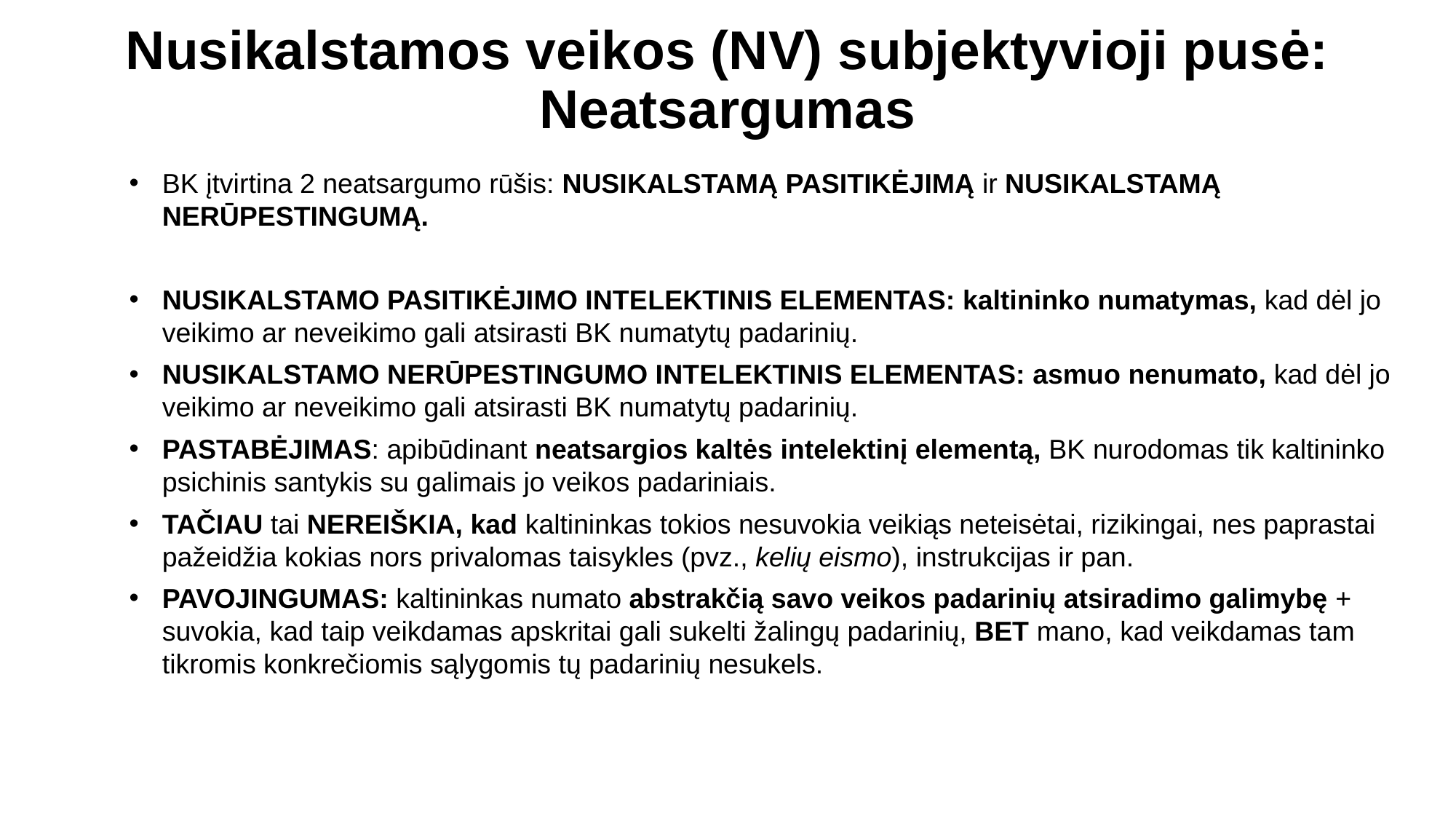

# Nusikalstamos veikos (NV) subjektyvioji pusė: Neatsargumas
BK įtvirtina 2 neatsargumo rūšis: NUSI­KALSTAMĄ PASITIKĖJIMĄ ir NUSIKALSTAMĄ NERŪPESTINGUMĄ.

NUSIKALSTAMO PASITIKĖJIMO INTE­LEKTINIS ELEMENTAS: kaltininko numatymas, kad dėl jo veikimo ar neveikimo gali atsirasti BK numatytų padarinių.
NUSIKALS­TAMO NERŪPESTINGUMO INTE­LEKTINIS ELEMENTAS: asmuo nenumato, kad dėl jo veikimo ar neveikimo gali atsirasti BK numatytų padarinių.
PASTABĖJIMAS: api­būdinant neatsargios kaltės intelektinį elementą, BK nurodomas tik kaltininko psichinis santykis su galimais jo veikos padariniais.
TAČIAU tai NE­REIŠKIA, kad kaltininkas tokios nesuvokia veikiąs neteisė­tai, rizikingai, nes paprastai pažeidžia kokias nors privalomas taisykles (pvz., kelių eismo), instrukcijas ir pan.
PAVOJINGUMAS: kaltininkas numato abstrakčią savo veikos padarinių atsiradimo galimybę + suvokia, kad taip veikdamas apskritai gali sukelti žalingų padari­nių, BET mano, kad veikdamas tam tikromis konkrečiomis sąlygomis tų padarinių nesukels.